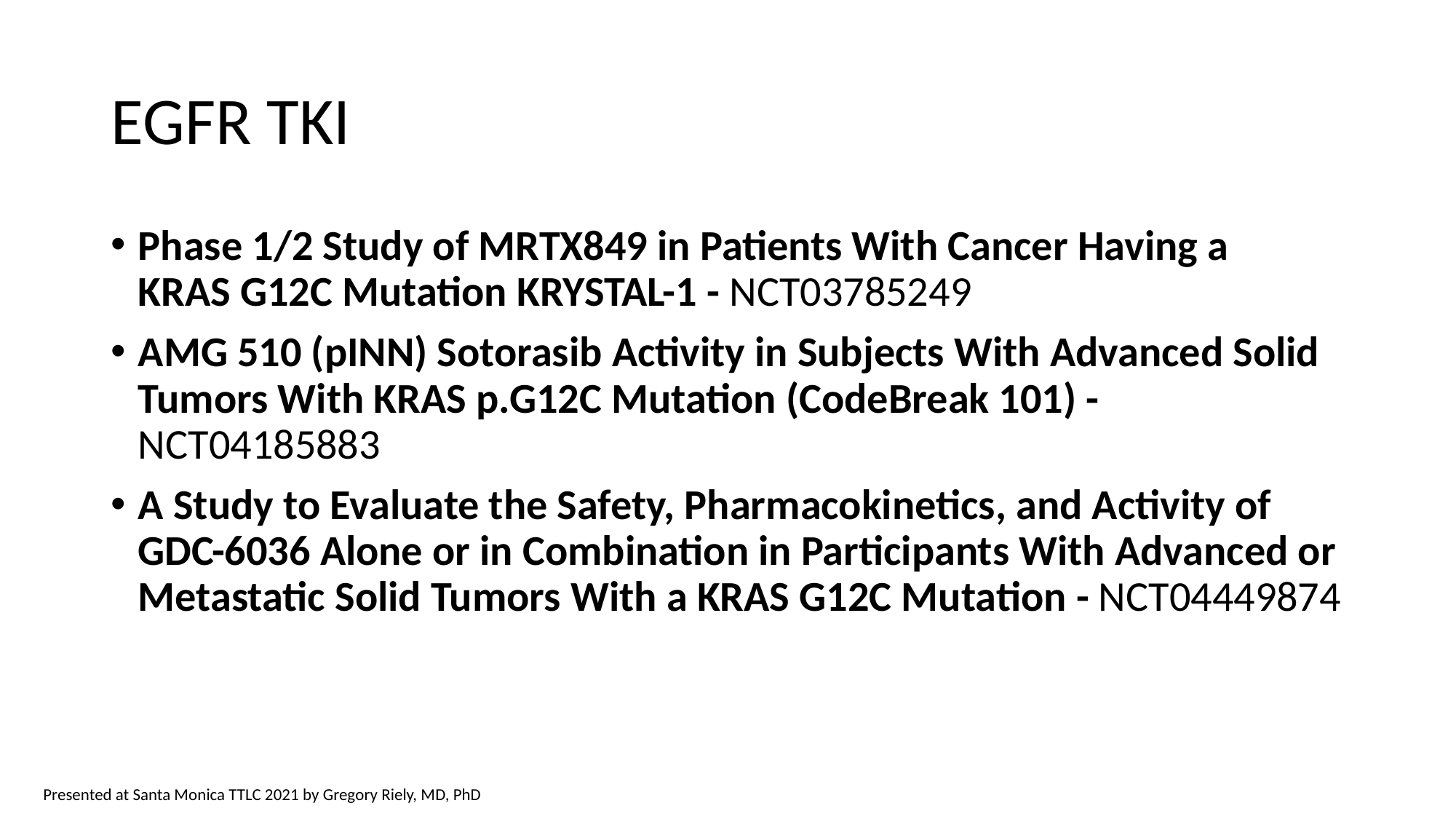

# EGFR TKI
Phase 1/2 Study of MRTX849 in Patients With Cancer Having a KRAS G12C Mutation KRYSTAL-1 - NCT03785249
AMG 510 (pINN) Sotorasib Activity in Subjects With Advanced Solid Tumors With KRAS p.G12C Mutation (CodeBreak 101) - NCT04185883
A Study to Evaluate the Safety, Pharmacokinetics, and Activity of GDC-6036 Alone or in Combination in Participants With Advanced or Metastatic Solid Tumors With a KRAS G12C Mutation - NCT04449874

Presented at Santa Monica TTLC 2021 by Gregory Riely, MD, PhD